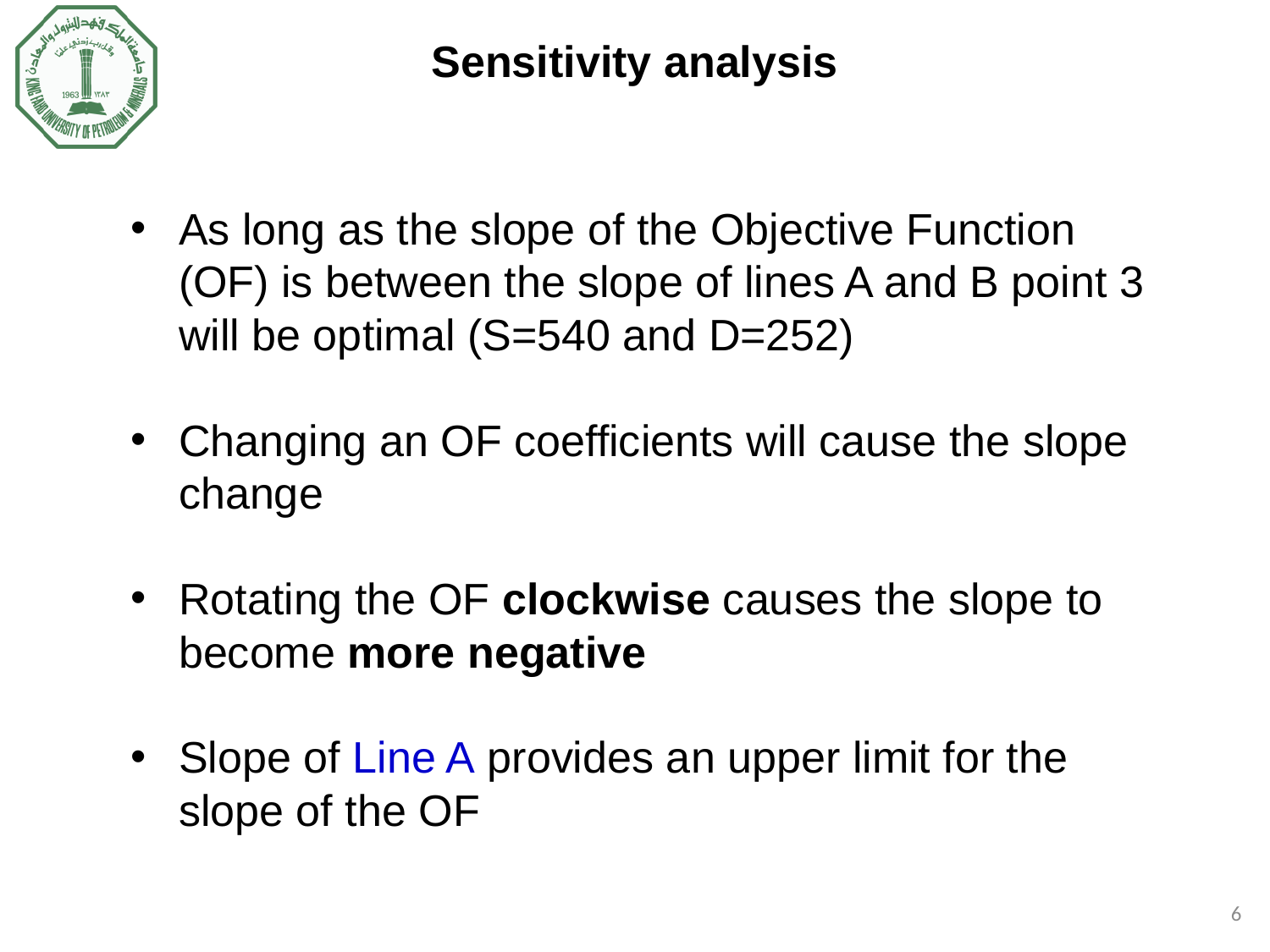

Sensitivity analysis
As long as the slope of the Objective Function (OF) is between the slope of lines A and B point 3 will be optimal (S=540 and D=252)

Changing an OF coefficients will cause the slope change

Rotating the OF clockwise causes the slope to become more negative

Slope of Line A provides an upper limit for the slope of the OF
6